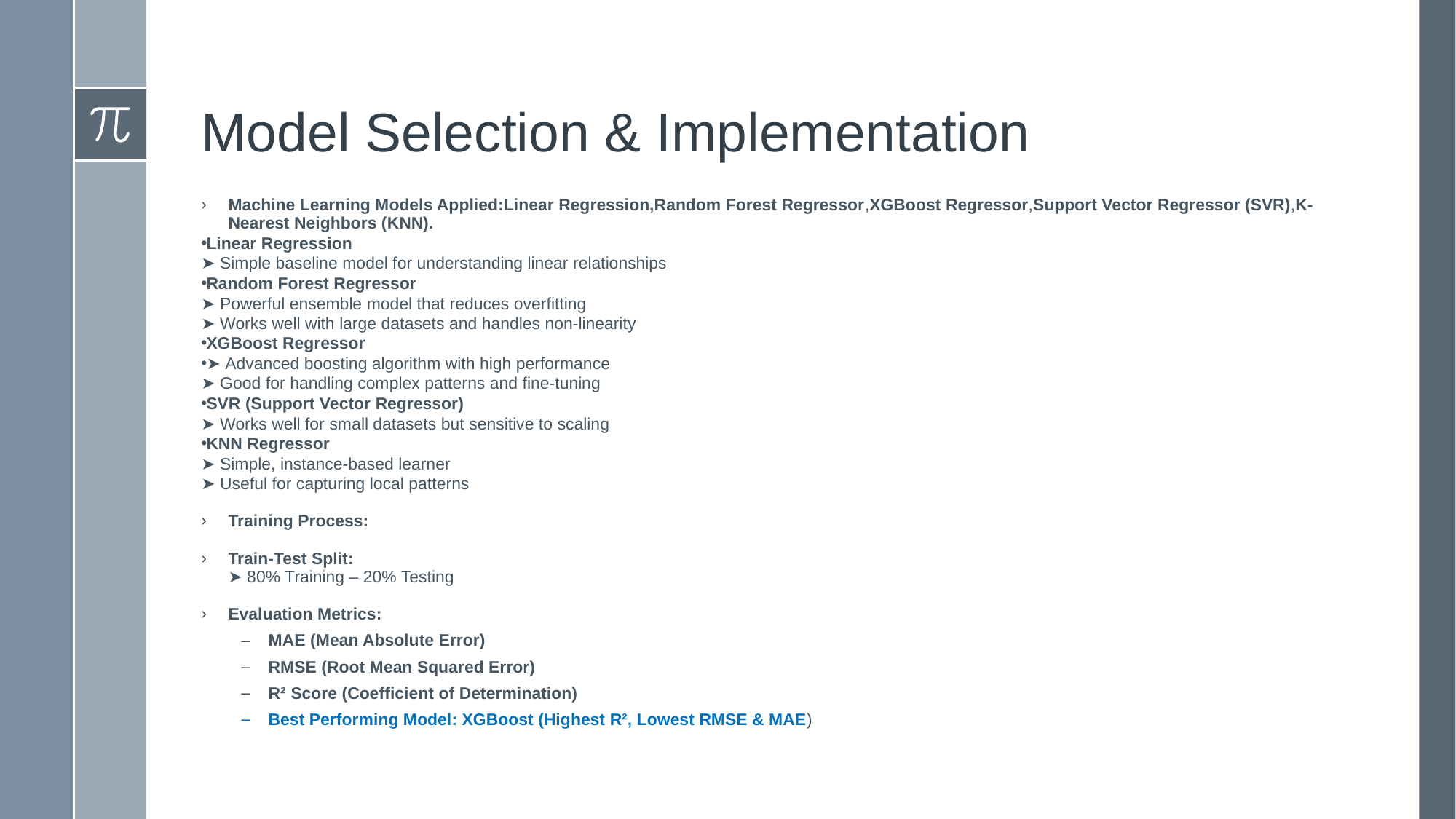

# Model Selection & Implementation
Machine Learning Models Applied:Linear Regression,Random Forest Regressor,XGBoost Regressor,Support Vector Regressor (SVR),K-Nearest Neighbors (KNN).
Linear Regression
➤ Simple baseline model for understanding linear relationships
Random Forest Regressor
➤ Powerful ensemble model that reduces overfitting
➤ Works well with large datasets and handles non-linearity
XGBoost Regressor
➤ Advanced boosting algorithm with high performance
➤ Good for handling complex patterns and fine-tuning
SVR (Support Vector Regressor)
➤ Works well for small datasets but sensitive to scaling
KNN Regressor
➤ Simple, instance-based learner
➤ Useful for capturing local patterns
Training Process:
Train-Test Split:
➤ 80% Training – 20% Testing
Evaluation Metrics:
MAE (Mean Absolute Error)
RMSE (Root Mean Squared Error)
R² Score (Coefficient of Determination)
Best Performing Model: XGBoost (Highest R², Lowest RMSE & MAE)